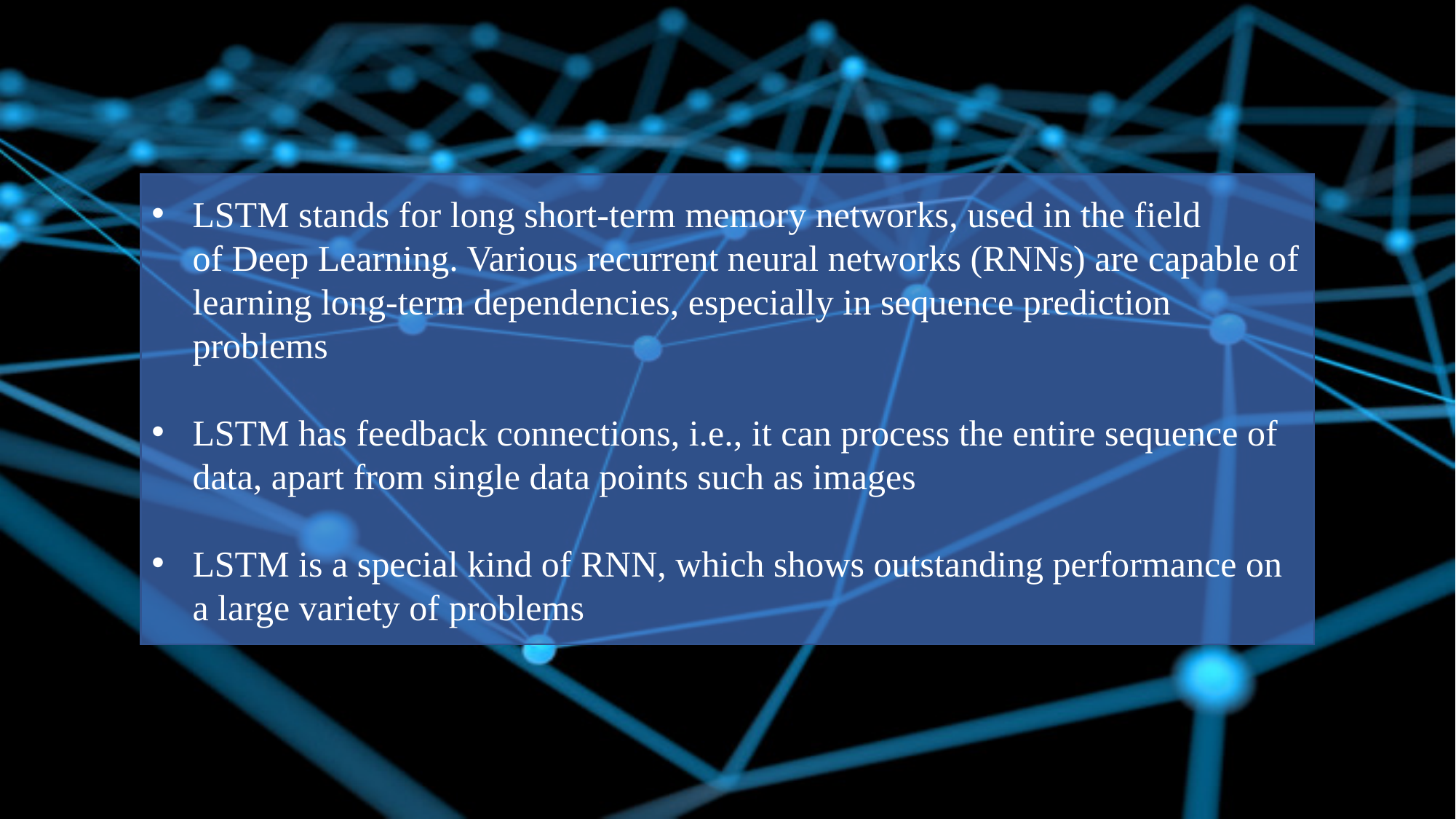

LSTM stands for long short-term memory networks, used in the field of Deep Learning. Various recurrent neural networks (RNNs) are capable of learning long-term dependencies, especially in sequence prediction problems

LSTM has feedback connections, i.e., it can process the entire sequence of data, apart from single data points such as images

LSTM is a special kind of RNN, which shows outstanding performance on a large variety of problems